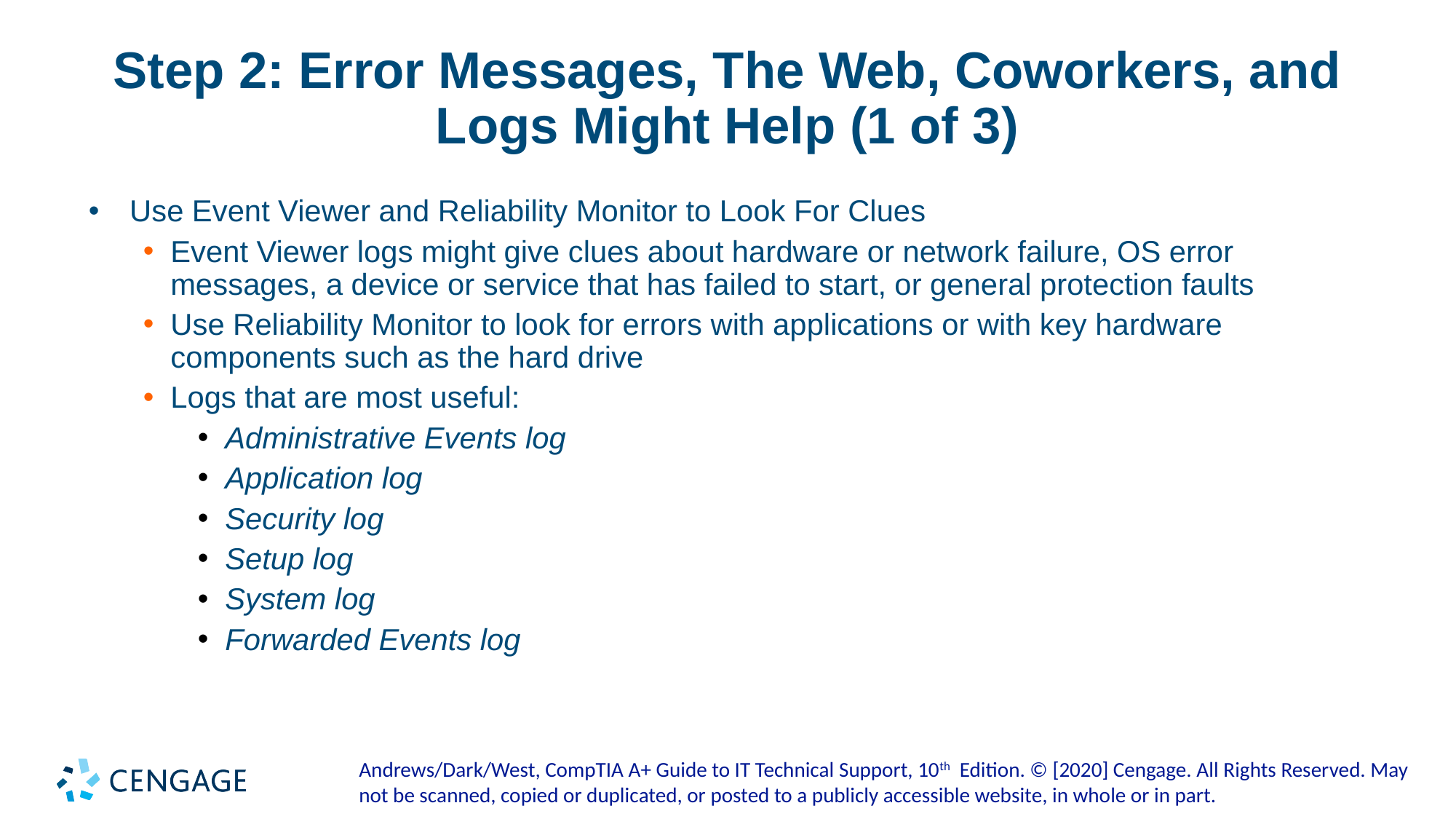

# Step 2: Error Messages, The Web, Coworkers, and Logs Might Help (1 of 3)
Use Event Viewer and Reliability Monitor to Look For Clues
Event Viewer logs might give clues about hardware or network failure, OS error messages, a device or service that has failed to start, or general protection faults
Use Reliability Monitor to look for errors with applications or with key hardware components such as the hard drive
Logs that are most useful:
Administrative Events log
Application log
Security log
Setup log
System log
Forwarded Events log